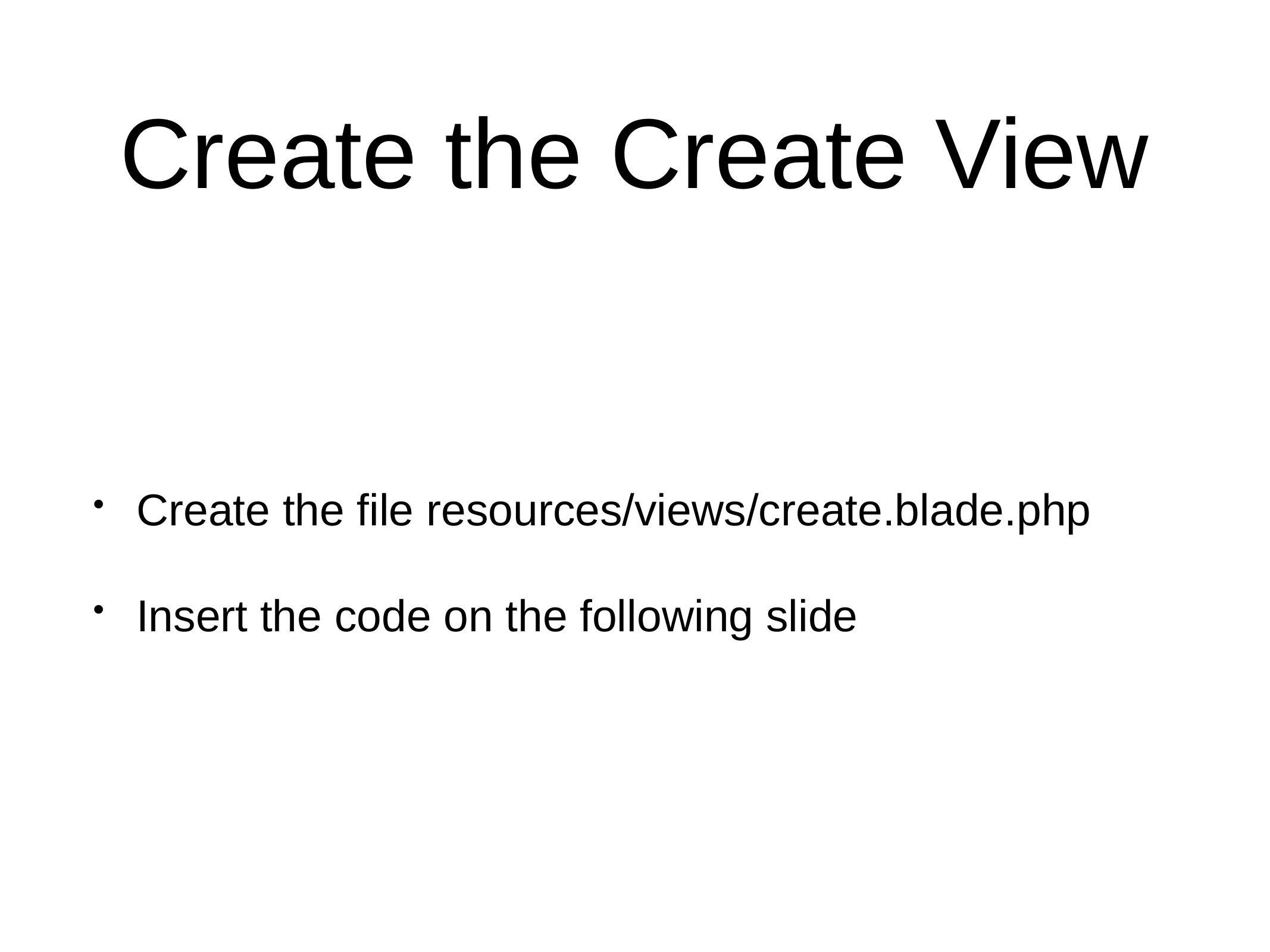

# Create the Create View
Create the file resources/views/create.blade.php
Insert the code on the following slide